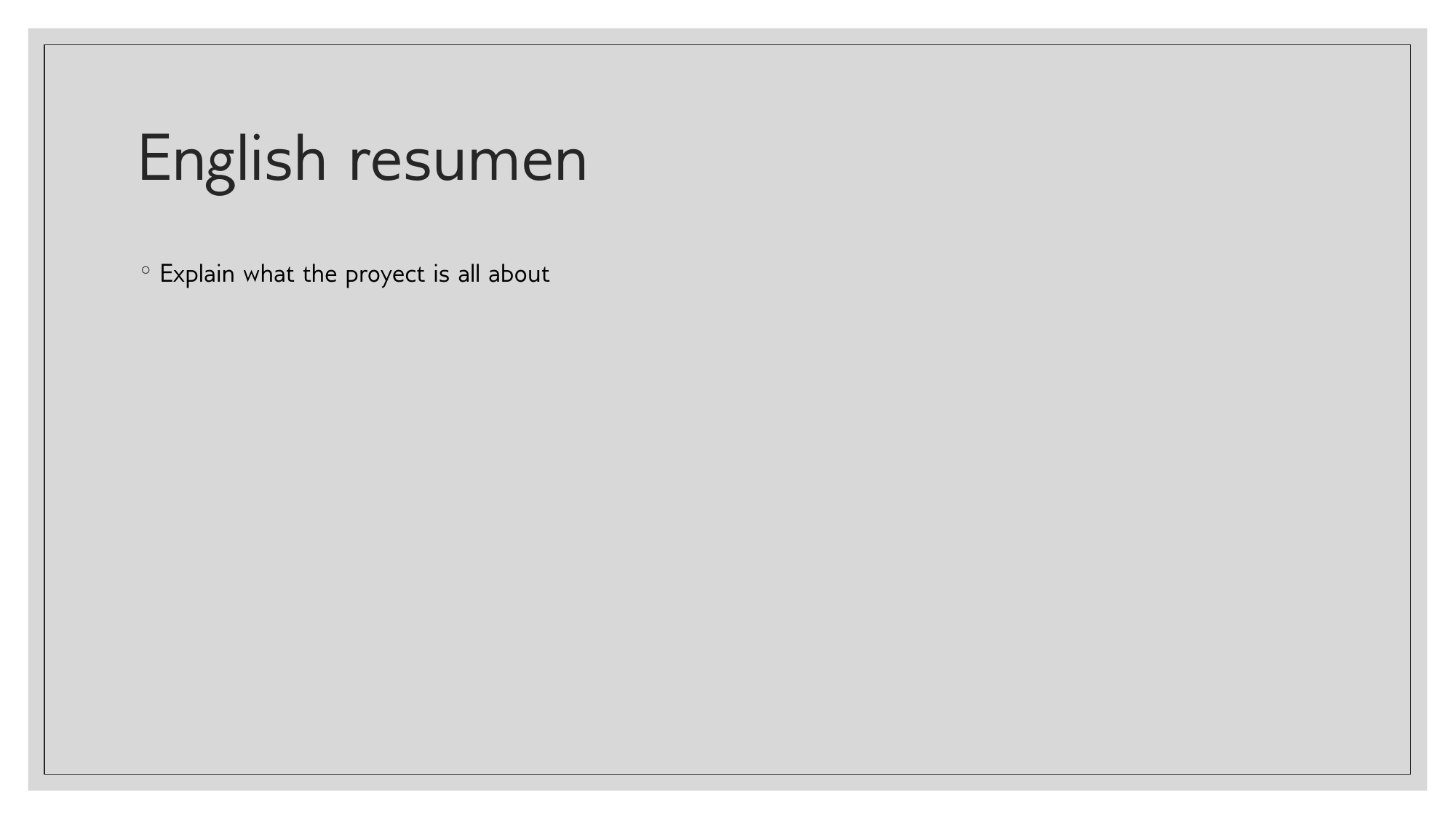

# English resumen
Explain what the proyect is all about